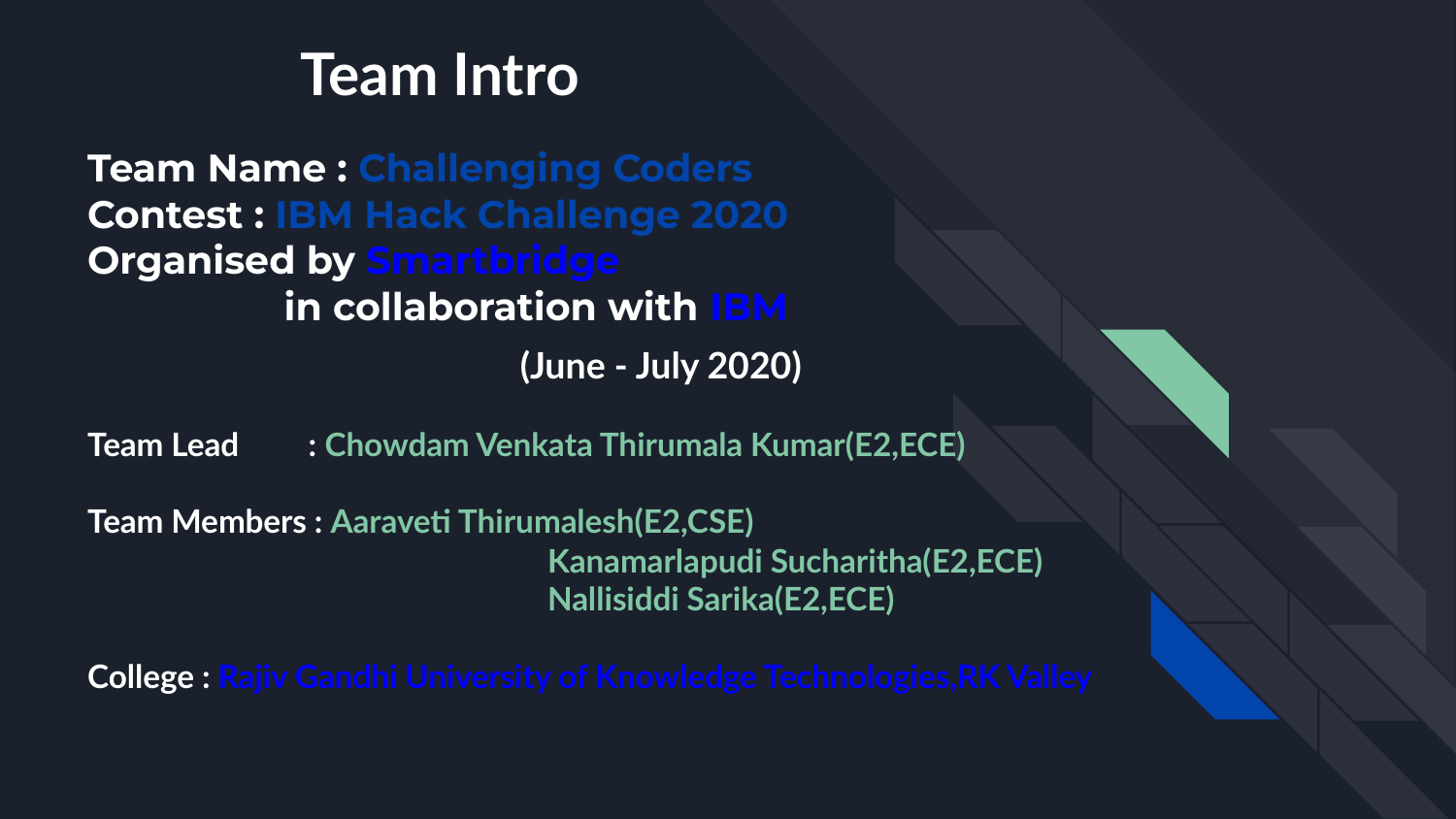

Team Intro
# Team Name : Challenging Coders
Contest : IBM Hack Challenge 2020
Organised by Smartbridge
                  in collaboration with IBM
(June - July 2020)
Team Lead         : Chowdam Venkata Thirumala Kumar(E2,ECE)

Team Members : Aaraveti Thirumalesh(E2,CSE)
			   Kanamarlapudi Sucharitha(E2,ECE)
			   Nallisiddi Sarika(E2,ECE)

College : Rajiv Gandhi University of Knowledge Technologies,RK Valley